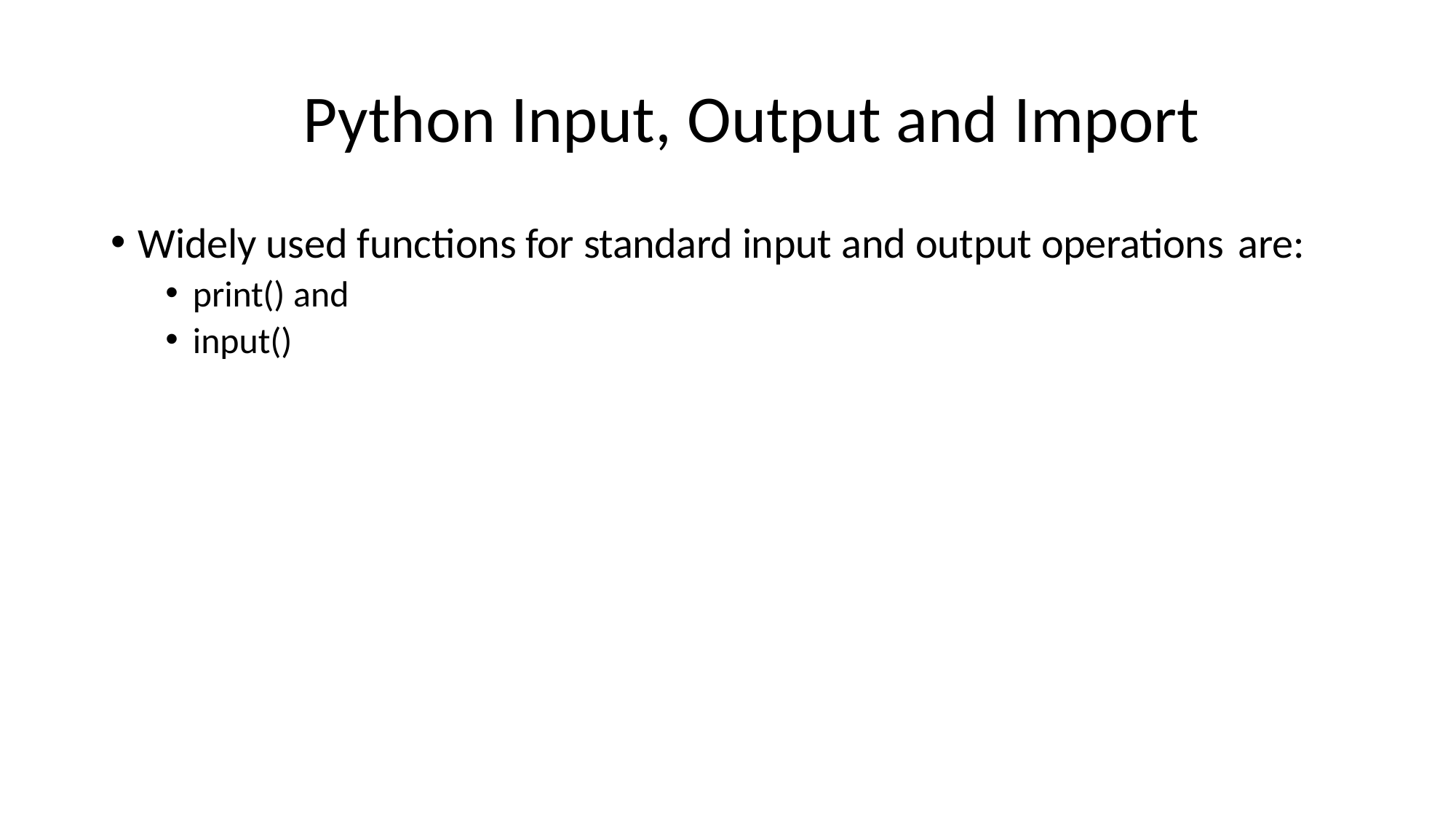

# Python Input, Output and Import
Widely used functions for standard input and output operations are:
print() and
input()